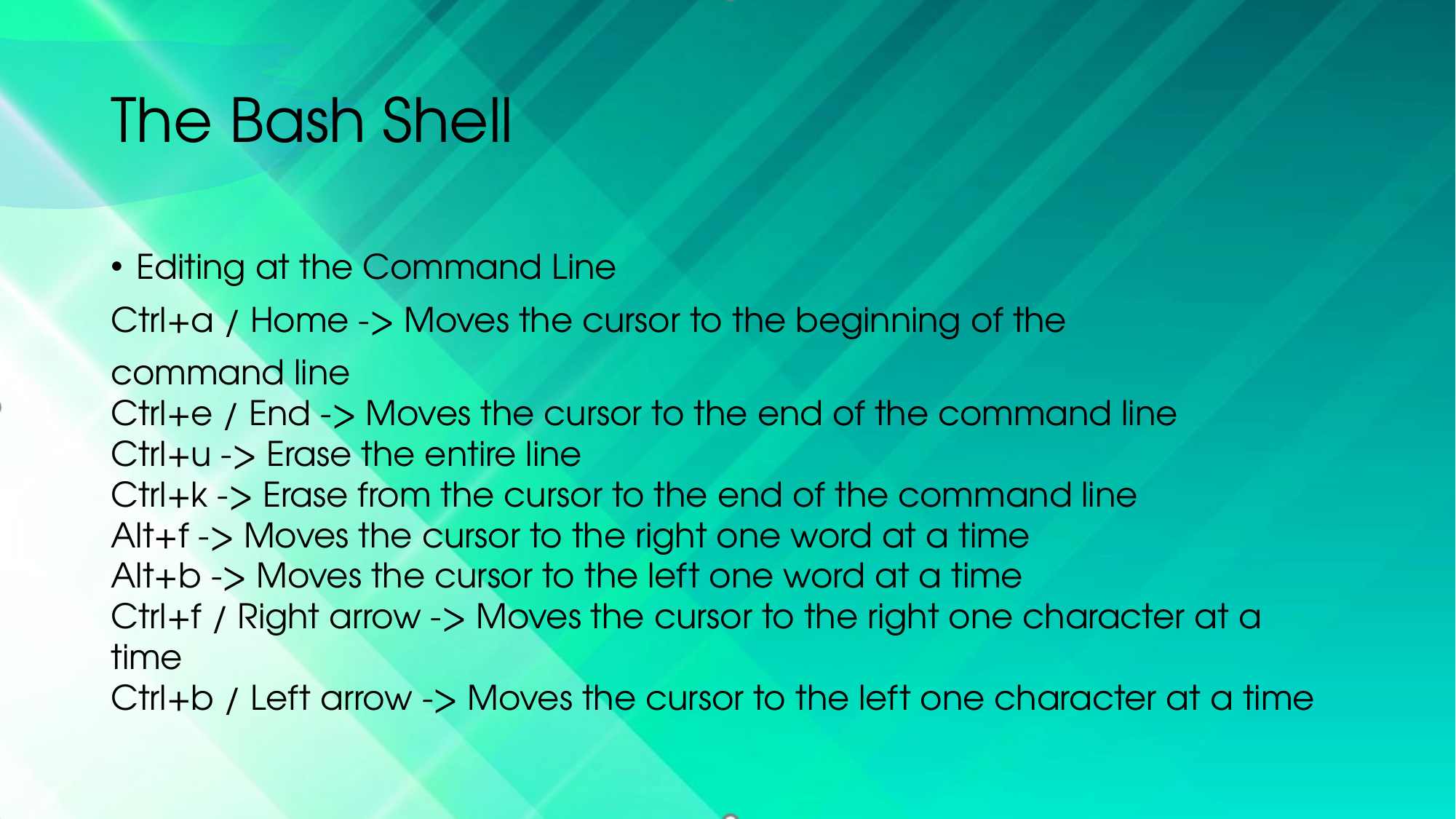

# The Bash Shell
Editing at the Command Line
Ctrl+a / Home -> Moves the cursor to the beginning of the
command line
Ctrl+e / End -> Moves the cursor to the end of the command line
Ctrl+u -> Erase the entire line
Ctrl+k -> Erase from the cursor to the end of the command line
Alt+f -> Moves the cursor to the right one word at a time
Alt+b -> Moves the cursor to the left one word at a time
Ctrl+f / Right arrow -> Moves the cursor to the right one character at a time
Ctrl+b / Left arrow -> Moves the cursor to the left one character at a time